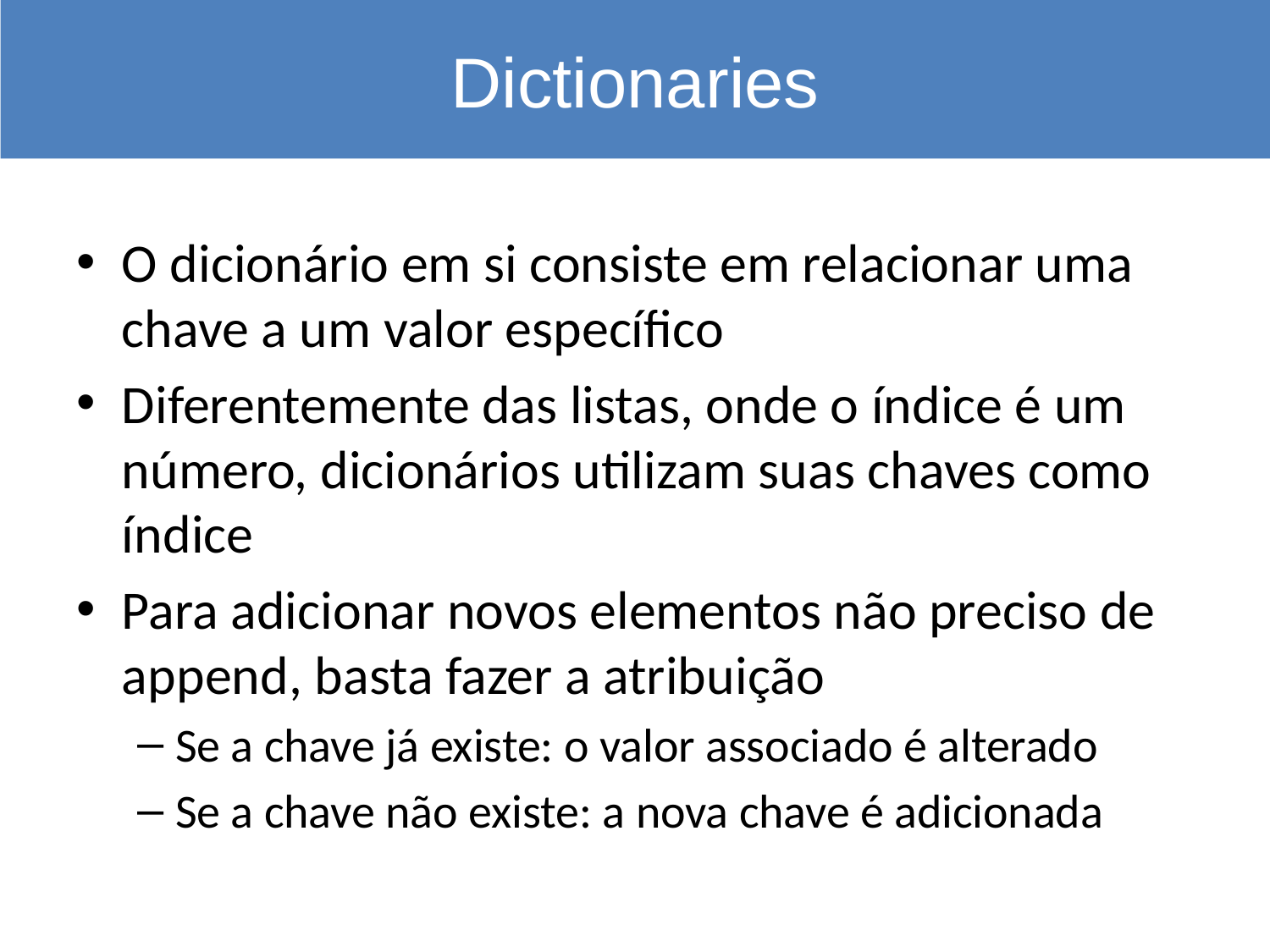

Dictionaries
O dicionário em si consiste em relacionar uma chave a um valor específico
Diferentemente das listas, onde o índice é um número, dicionários utilizam suas chaves como índice
Para adicionar novos elementos não preciso de append, basta fazer a atribuição
Se a chave já existe: o valor associado é alterado
Se a chave não existe: a nova chave é adicionada